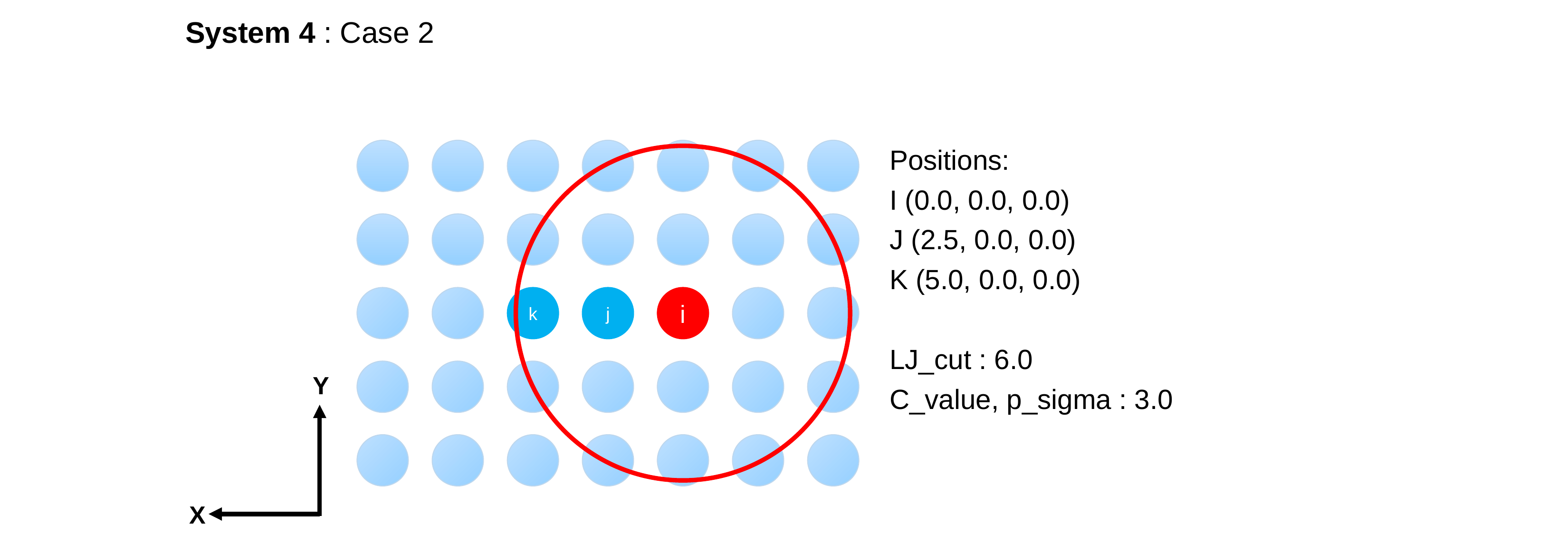

# System 4 : Case 2

Positions:
I (0.0, 0.0, 0.0)
J (2.5, 0.0, 0.0)
K (5.0, 0.0, 0.0)

LJ_cut : 6.0
C_value, p_sigma : 3.0

k
j
i

Y

X